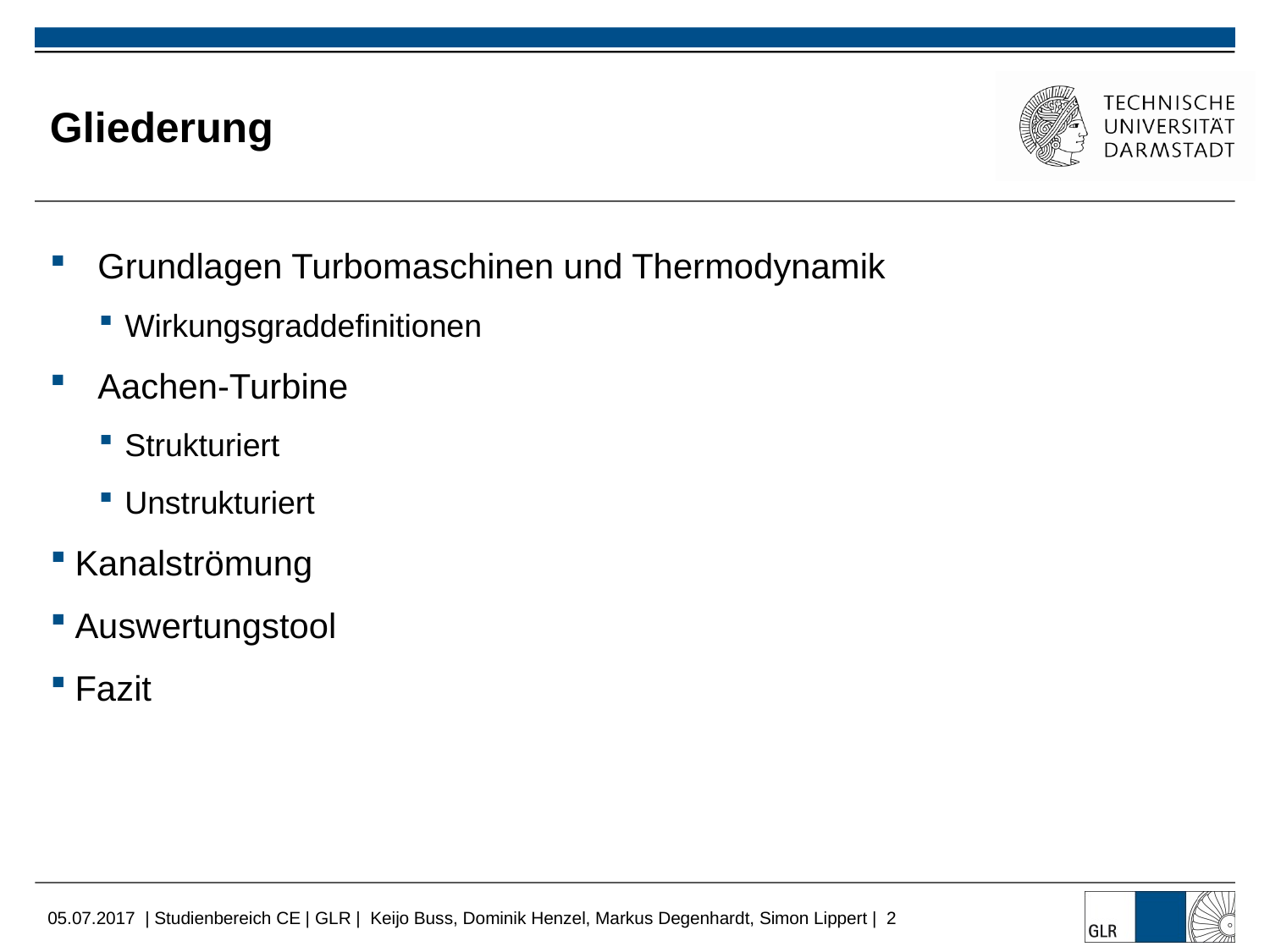

# Gliederung
Grundlagen Turbomaschinen und Thermodynamik
Wirkungsgraddefinitionen
Aachen-Turbine
Strukturiert
Unstrukturiert
Kanalströmung
Auswertungstool
Fazit